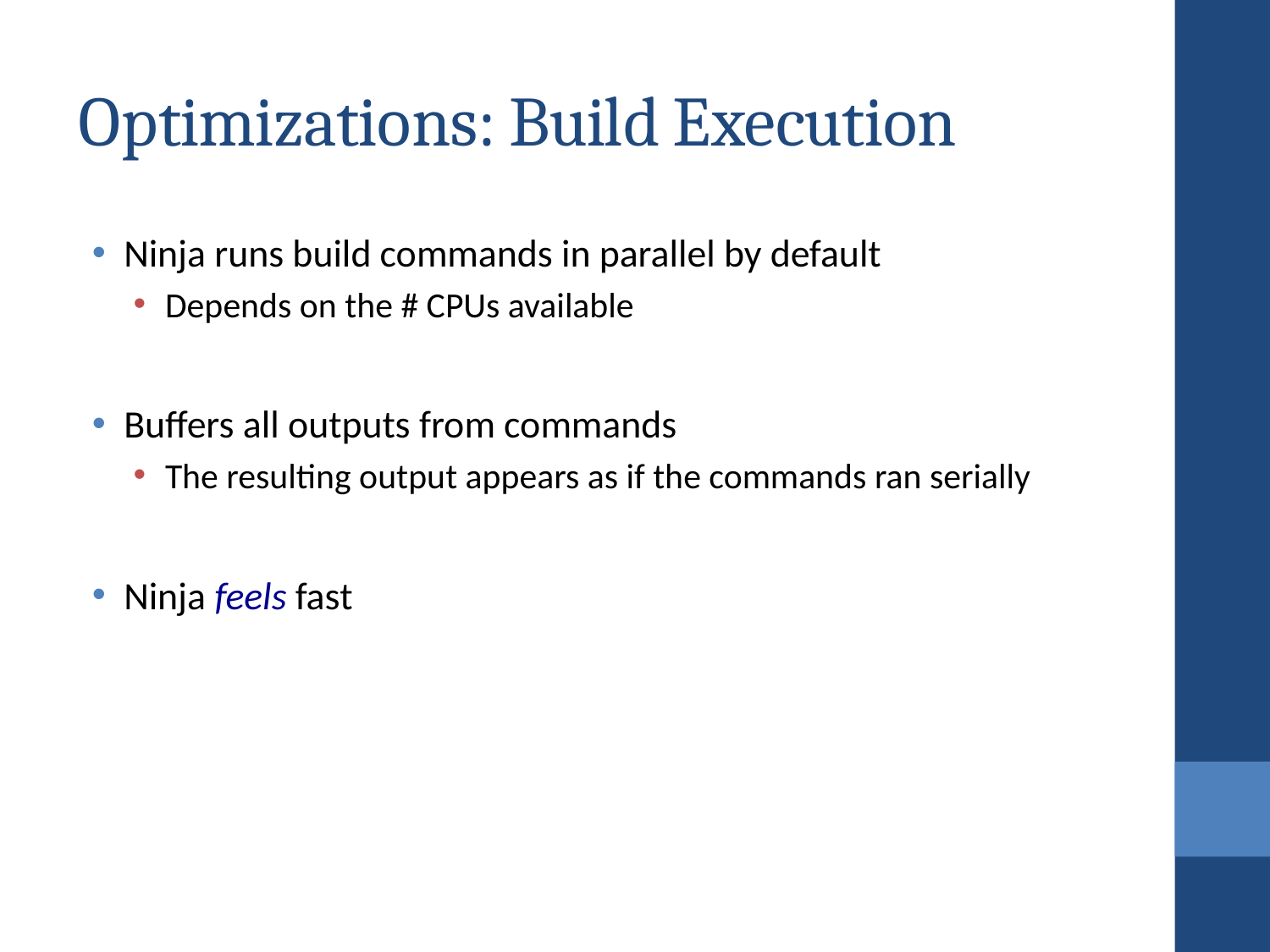

# Optimizations: Build Execution
Ninja runs build commands in parallel by default
Depends on the # CPUs available

Buffers all outputs from commands
The resulting output appears as if the commands ran serially

Ninja feels fast